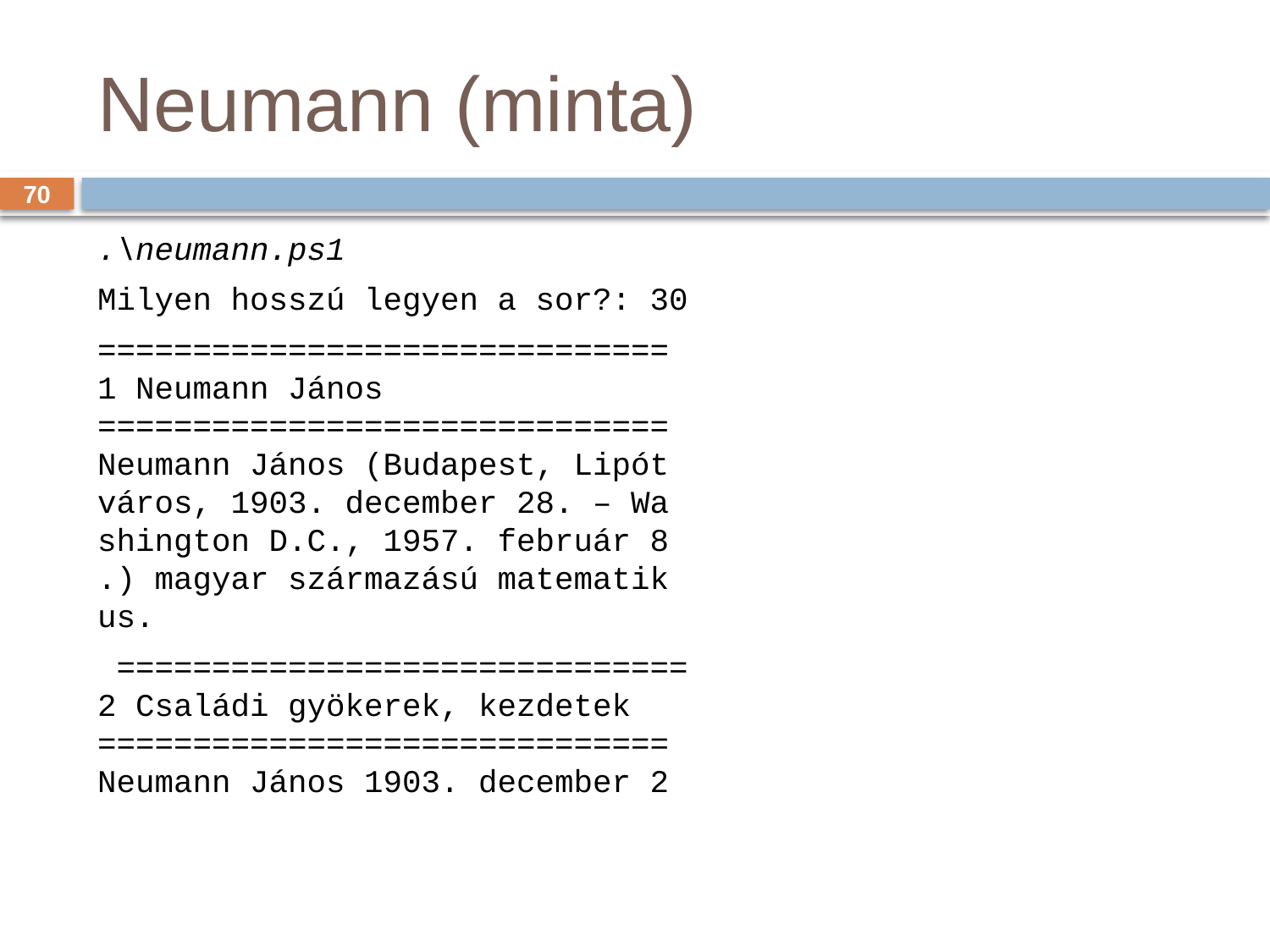

# Neumann (minta)
70
.\neumann.ps1
Milyen hosszú legyen a sor?: 30
==============================
1 Neumann János
==============================
Neumann János (Budapest, Lipót
város, 1903. december 28. – Wa
shington D.C., 1957. február 8
.) magyar származású matematik
us.
 ==============================
2 Családi gyökerek, kezdetek
==============================
Neumann János 1903. december 2